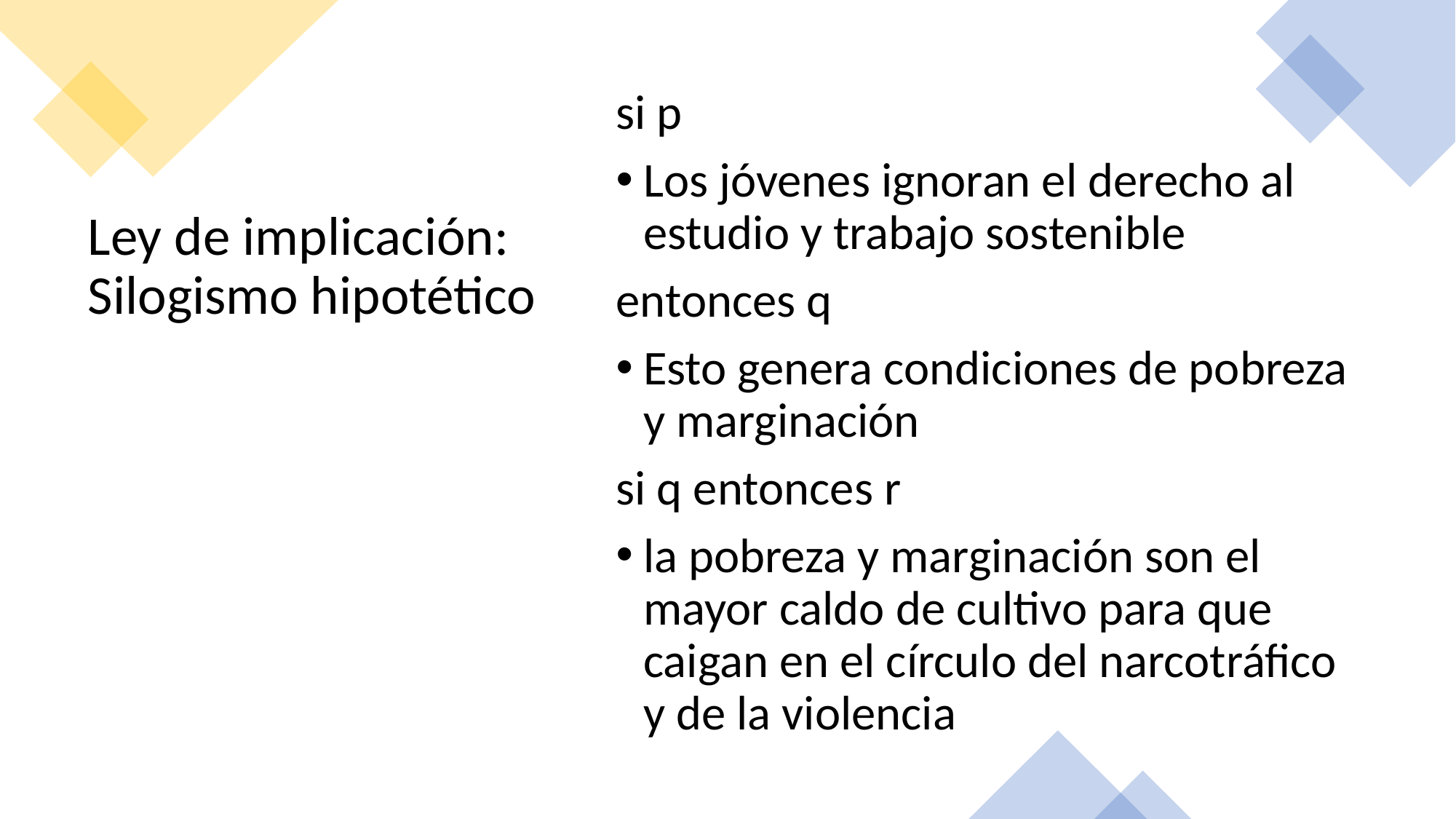

si p
Los jóvenes ignoran el derecho al estudio y trabajo sostenible
entonces q
Esto genera condiciones de pobreza y marginación
si q entonces r
la pobreza y marginación son el mayor caldo de cultivo para que caigan en el círculo del narcotráfico y de la violencia

# Ley de implicación: Silogismo hipotético